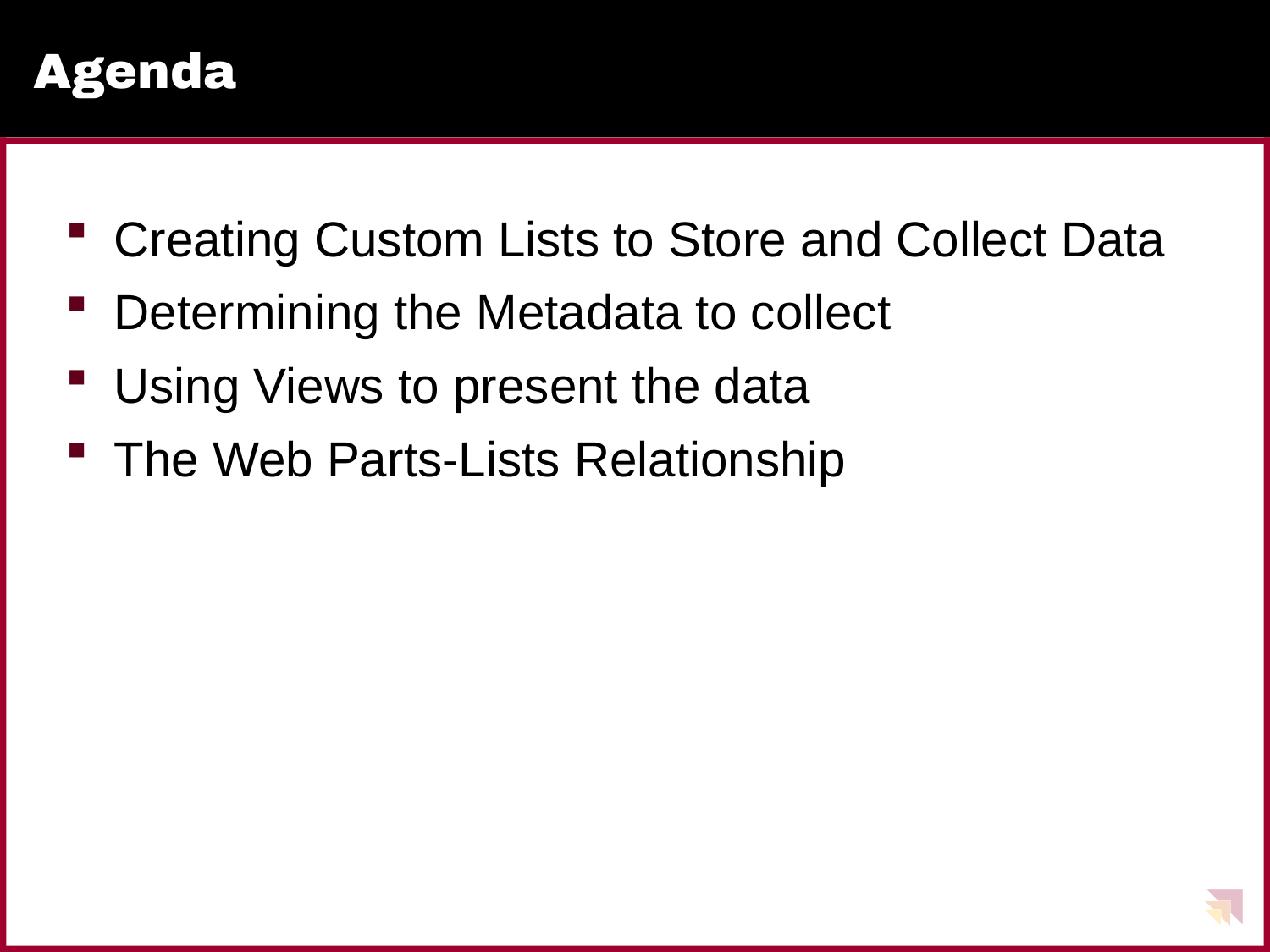

# Agenda
Creating Custom Lists to Store and Collect Data
Determining the Metadata to collect
Using Views to present the data
The Web Parts-Lists Relationship